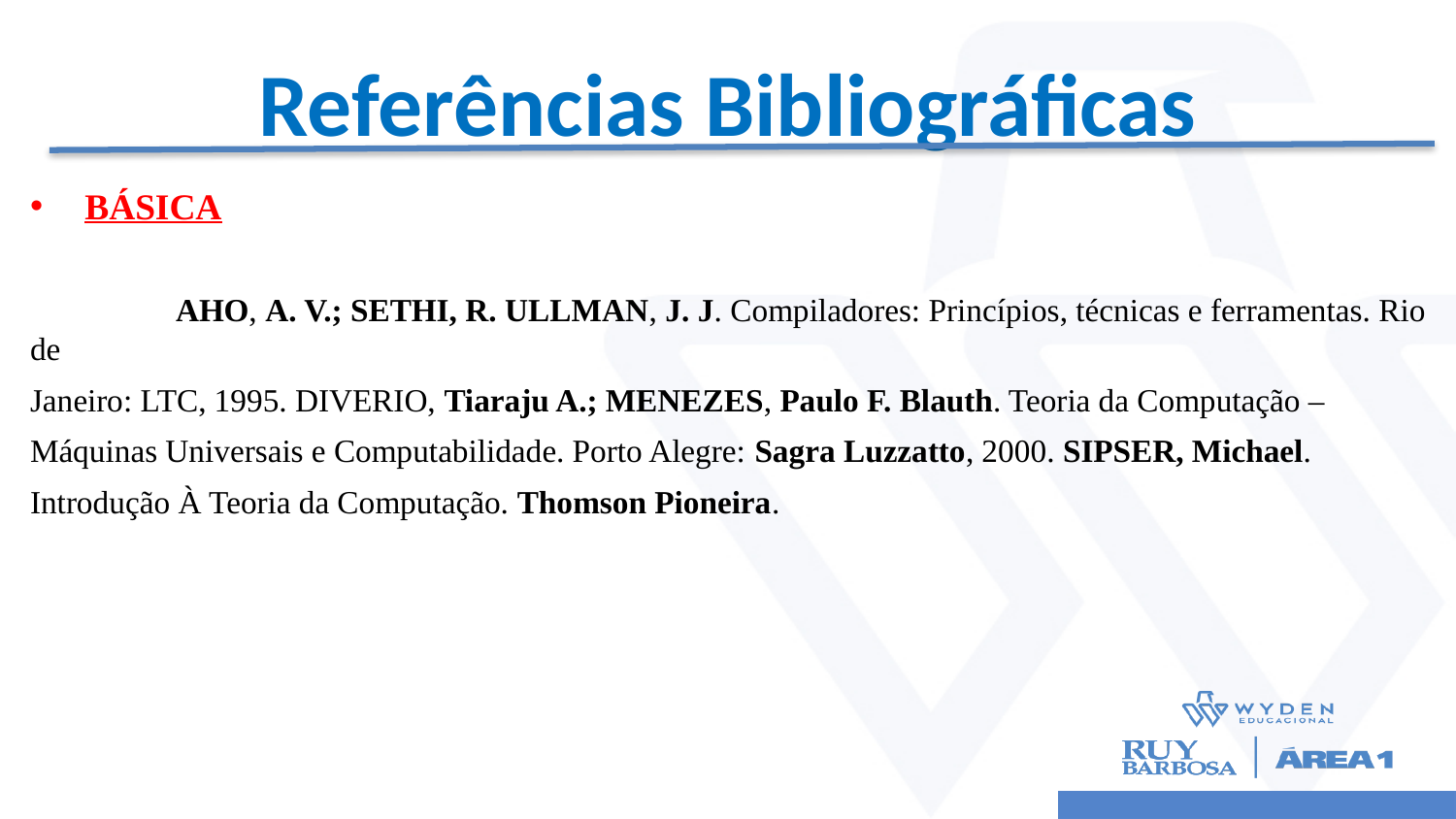

# Referências Bibliográficas
BÁSICA

	AHO, A. V.; SETHI, R. ULLMAN, J. J. Compiladores: Princípios, técnicas e ferramentas. Rio de
Janeiro: LTC, 1995. DIVERIO, Tiaraju A.; MENEZES, Paulo F. Blauth. Teoria da Computação –
Máquinas Universais e Computabilidade. Porto Alegre: Sagra ­Luzzatto, 2000. SIPSER, Michael.
Introdução À Teoria da Computação. Thomson Pioneira.